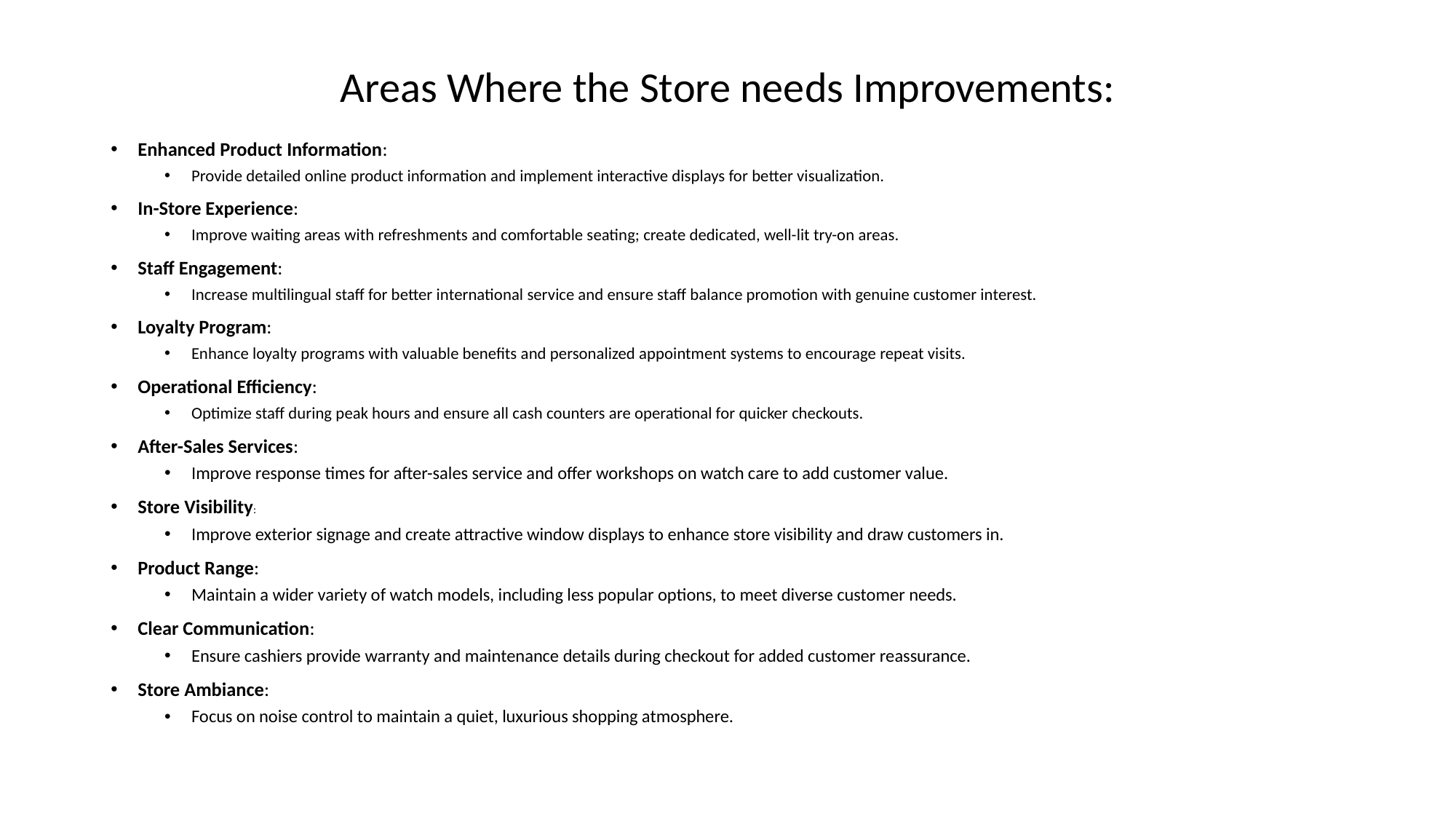

# Areas Where the Store needs Improvements:
Enhanced Product Information:
Provide detailed online product information and implement interactive displays for better visualization.
In-Store Experience:
Improve waiting areas with refreshments and comfortable seating; create dedicated, well-lit try-on areas.
Staff Engagement:
Increase multilingual staff for better international service and ensure staff balance promotion with genuine customer interest.
Loyalty Program:
Enhance loyalty programs with valuable benefits and personalized appointment systems to encourage repeat visits.
Operational Efficiency:
Optimize staff during peak hours and ensure all cash counters are operational for quicker checkouts.
After-Sales Services:
Improve response times for after-sales service and offer workshops on watch care to add customer value.
Store Visibility:
Improve exterior signage and create attractive window displays to enhance store visibility and draw customers in.
Product Range:
Maintain a wider variety of watch models, including less popular options, to meet diverse customer needs.
Clear Communication:
Ensure cashiers provide warranty and maintenance details during checkout for added customer reassurance.
Store Ambiance:
Focus on noise control to maintain a quiet, luxurious shopping atmosphere.